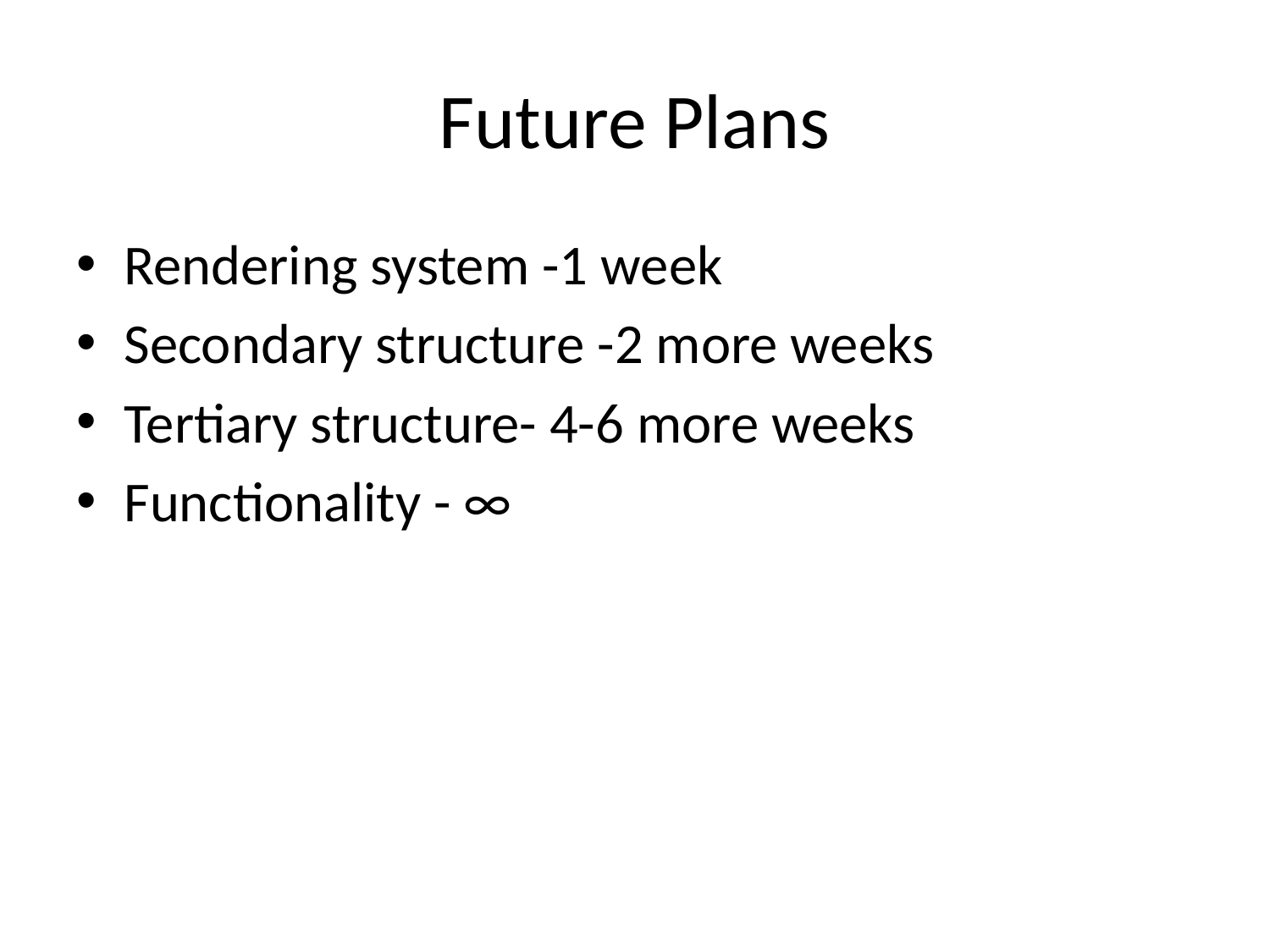

# Future Plans
Rendering system -1 week
Secondary structure -2 more weeks
Tertiary structure- 4-6 more weeks
Functionality - ∞